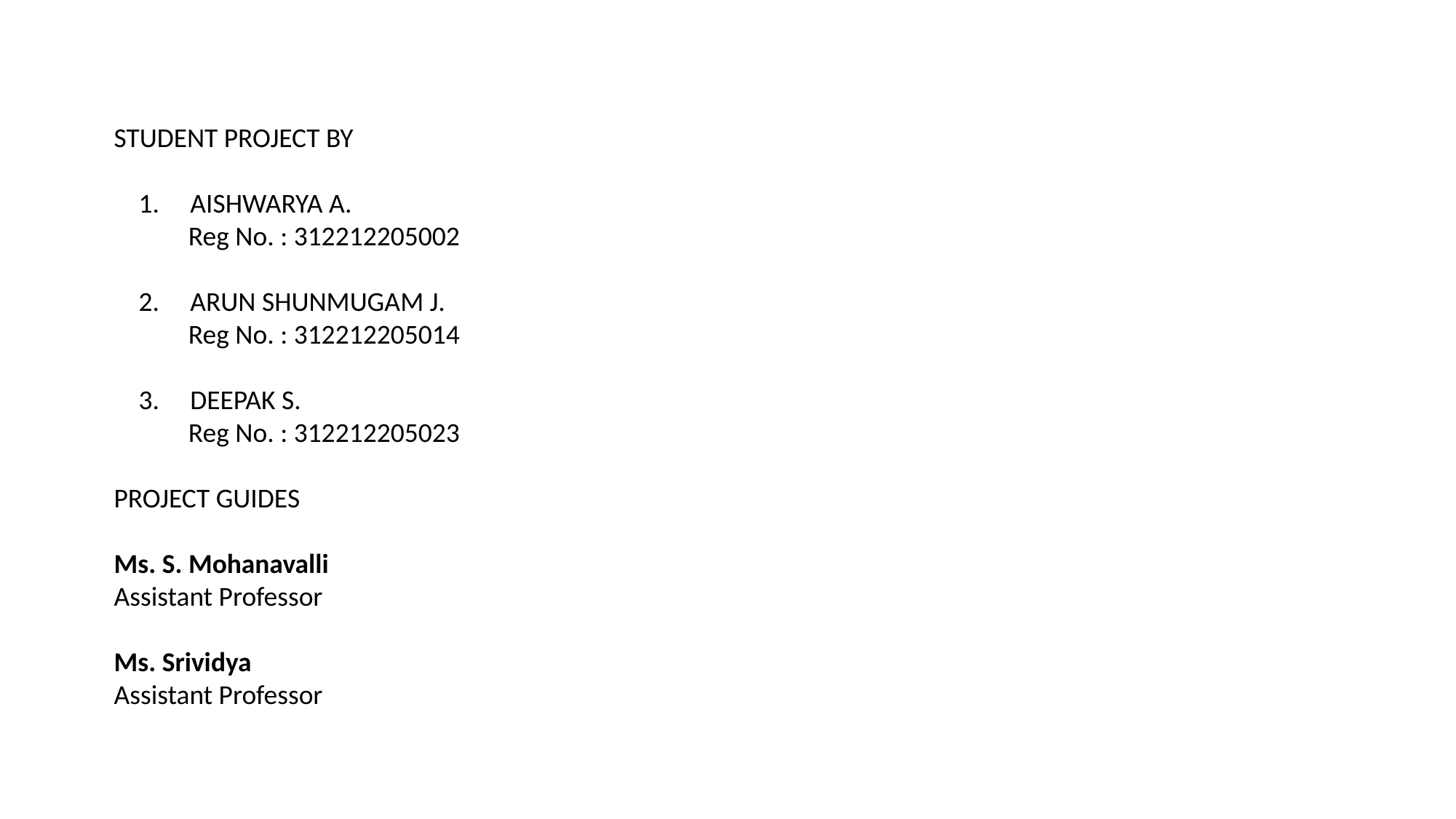

STUDENT PROJECT BY

    1.     AISHWARYA A.
            Reg No. : 312212205002

    2.     ARUN SHUNMUGAM J.
            Reg No. : 312212205014

    3.     DEEPAK S.
            Reg No. : 312212205023

PROJECT GUIDES

Ms. S. Mohanavalli
Assistant Professor

Ms. Srividya
Assistant Professor